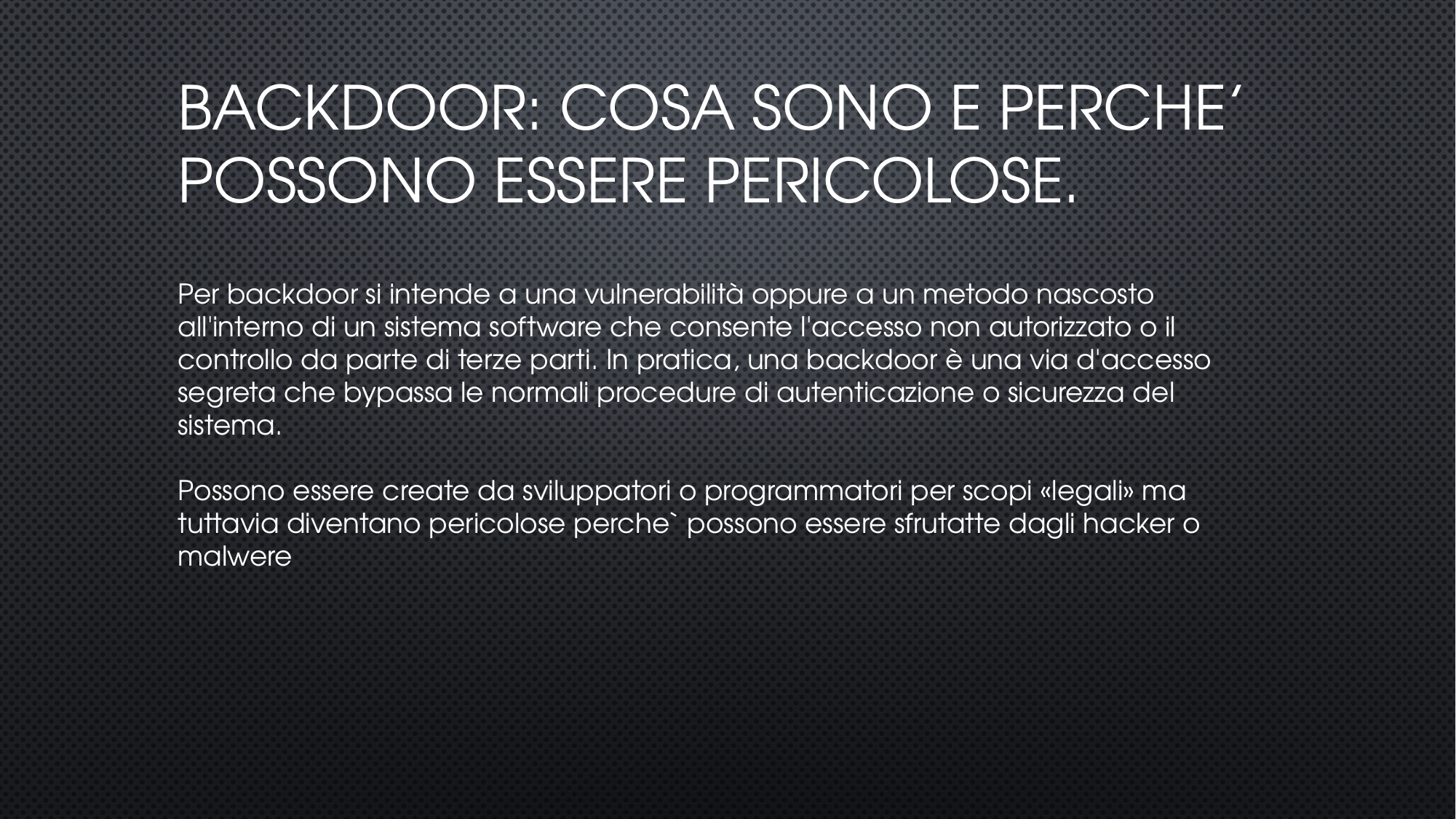

BACKDOOR: COSA SONO E PERCHE’ POSSONO ESSERE PERICOLOSE.
Per backdoor si intende a una vulnerabilità oppure a un metodo nascosto all'interno di un sistema software che consente l'accesso non autorizzato o il controllo da parte di terze parti. In pratica, una backdoor è una via d'accesso segreta che bypassa le normali procedure di autenticazione o sicurezza del sistema.

Possono essere create da sviluppatori o programmatori per scopi «legali» ma tuttavia diventano pericolose perche` possono essere sfrutatte dagli hacker o malwere